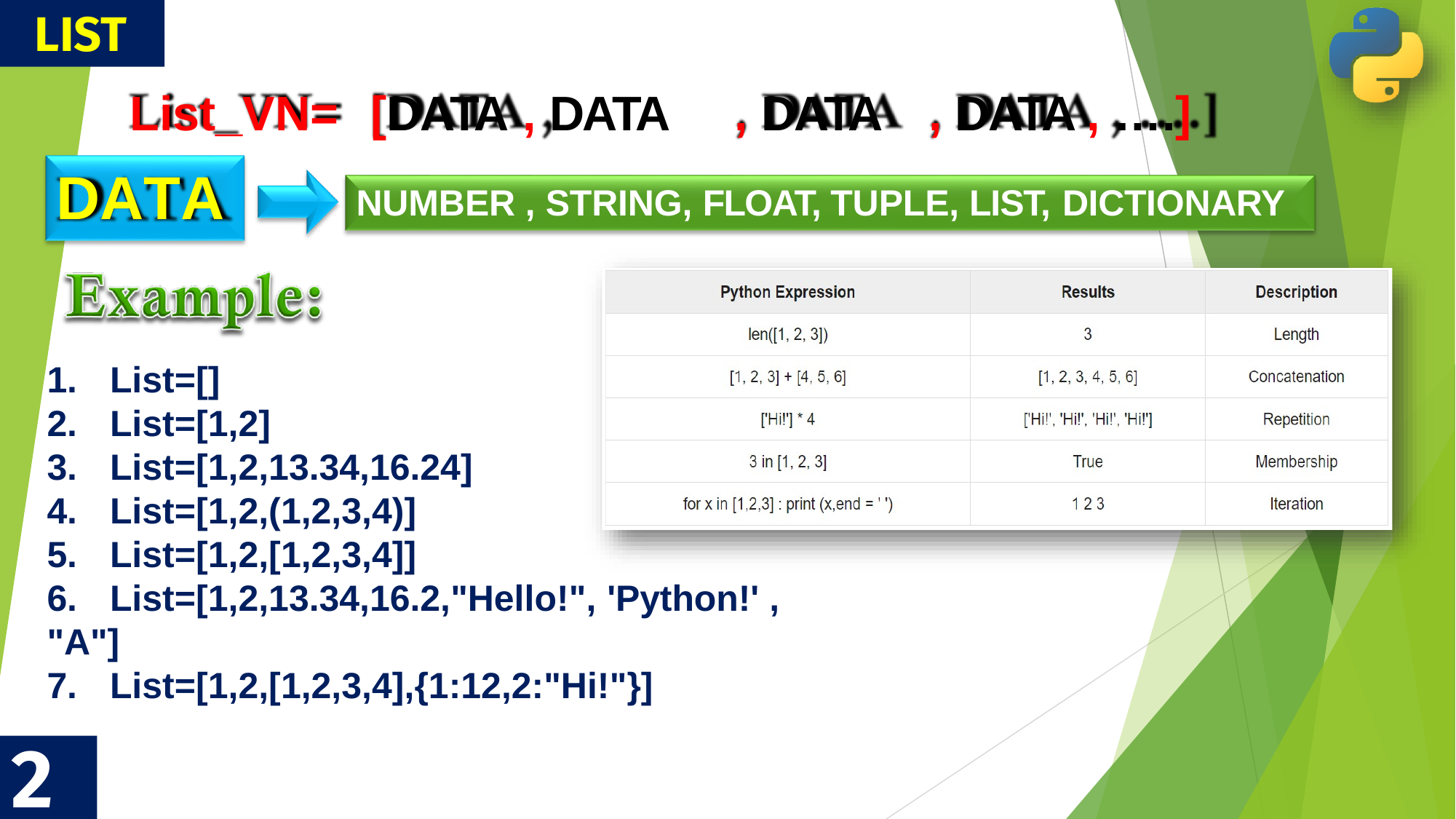

# LIST

List_VN=	[DATA , DATA	, DATA	, DATA , ….]

DATA

NUMBER , STRING, FLOAT, TUPLE, LIST, DICTIONARY

1.	List=[]
2.	List=[1,2]
3.	List=[1,2,13.34,16.24]
4.	List=[1,2,(1,2,3,4)]
5.	List=[1,2,[1,2,3,4]]
6.	List=[1,2,13.34,16.2,"Hello!", 'Python!' , "A"]
7.	List=[1,2,[1,2,3,4],{1:12,2:"Hi!"}]
2